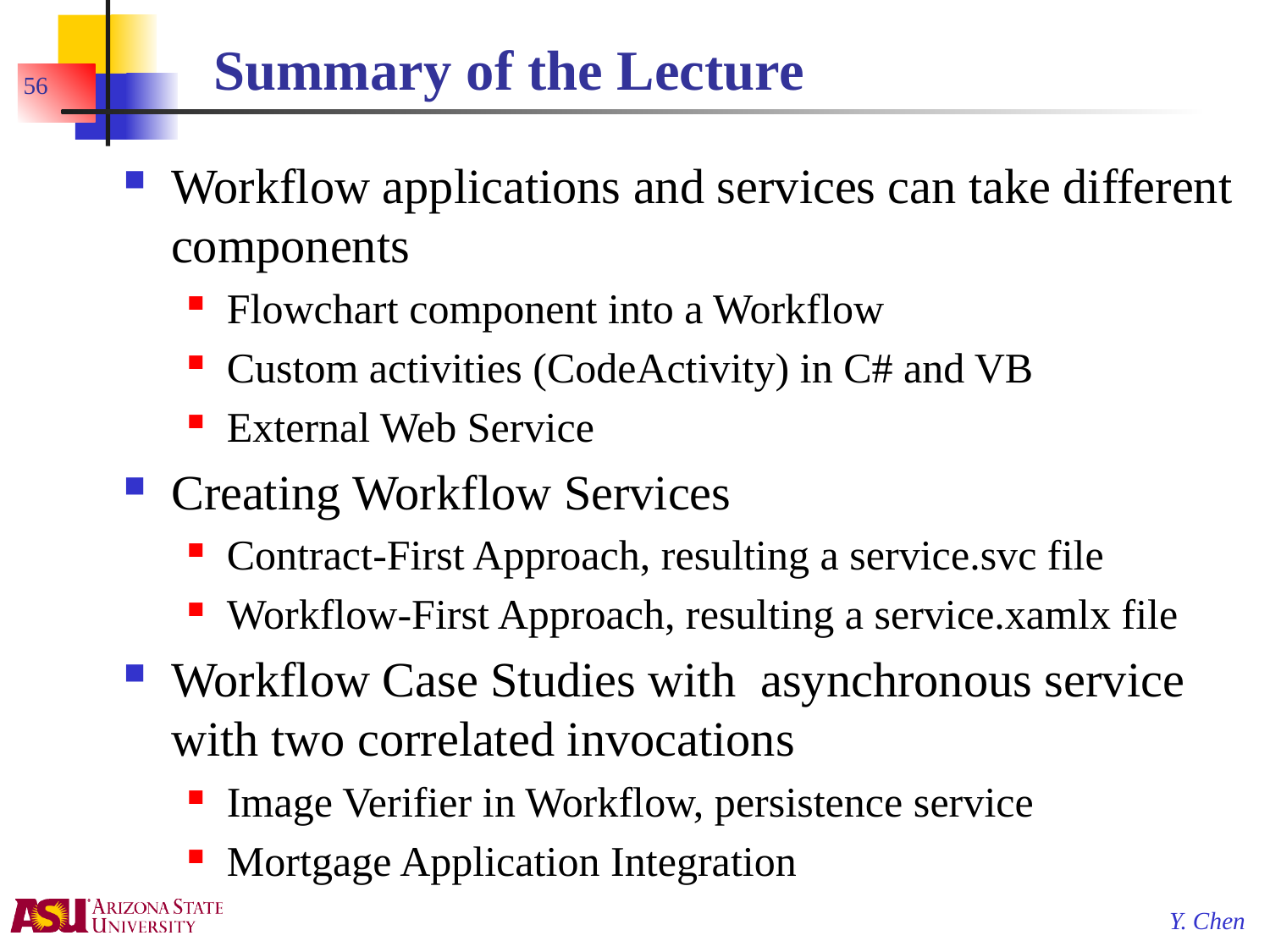

# Summary of the Lecture
56
Workflow applications and services can take different components
Flowchart component into a Workflow
Custom activities (CodeActivity) in C# and VB
External Web Service
Creating Workflow Services
Contract-First Approach, resulting a service.svc file
Workflow-First Approach, resulting a service.xamlx file
Workflow Case Studies with  asynchronous service with two correlated invocations
Image Verifier in Workflow, persistence service
Mortgage Application Integration